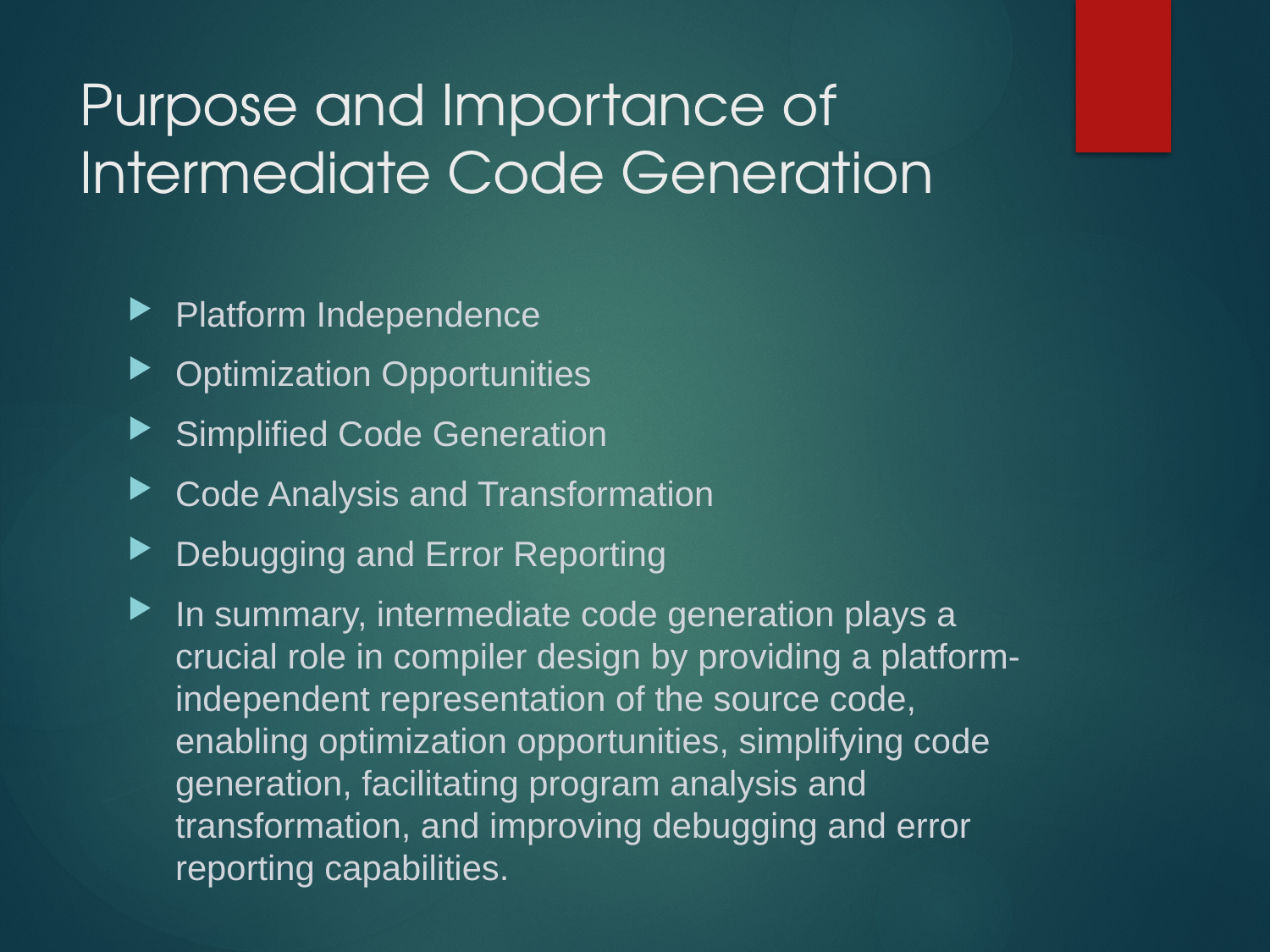

# Purpose and Importance of Intermediate Code Generation
Platform Independence
Optimization Opportunities
Simplified Code Generation
Code Analysis and Transformation
Debugging and Error Reporting
In summary, intermediate code generation plays a crucial role in compiler design by providing a platform-independent representation of the source code, enabling optimization opportunities, simplifying code generation, facilitating program analysis and transformation, and improving debugging and error reporting capabilities.